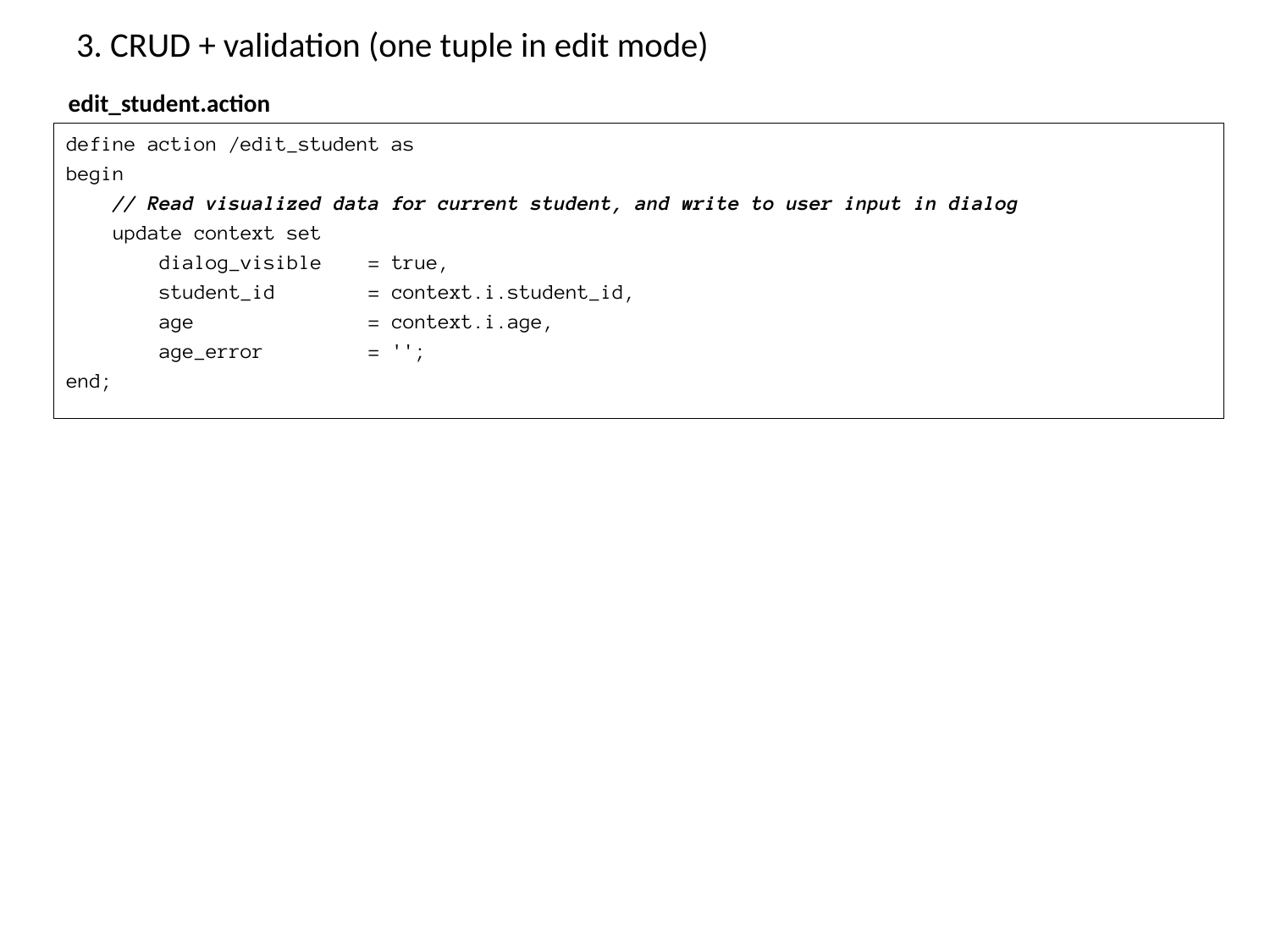

# 3. CRUD + validation (one tuple in edit mode)
edit_student.action
define action /edit_student as
begin
    // Read visualized data for current student, and write to user input in dialog
    update context set
        dialog_visible    = true,
        student_id        = context.i.student_id,
        age               = context.i.age,
        age_error         = '';
end;